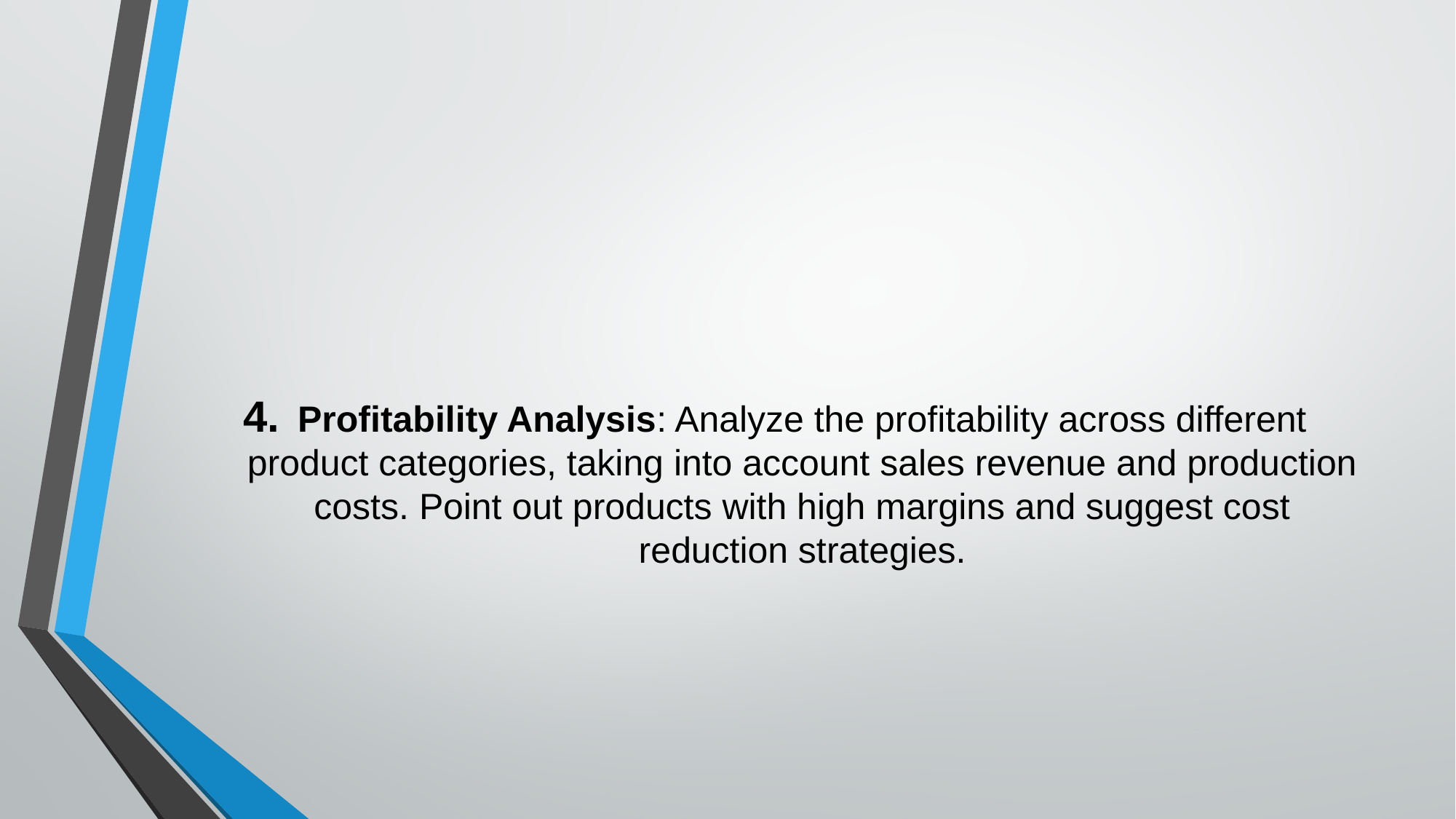

Profitability Analysis: Analyze the profitability across different product categories, taking into account sales revenue and production costs. Point out products with high margins and suggest cost reduction strategies.